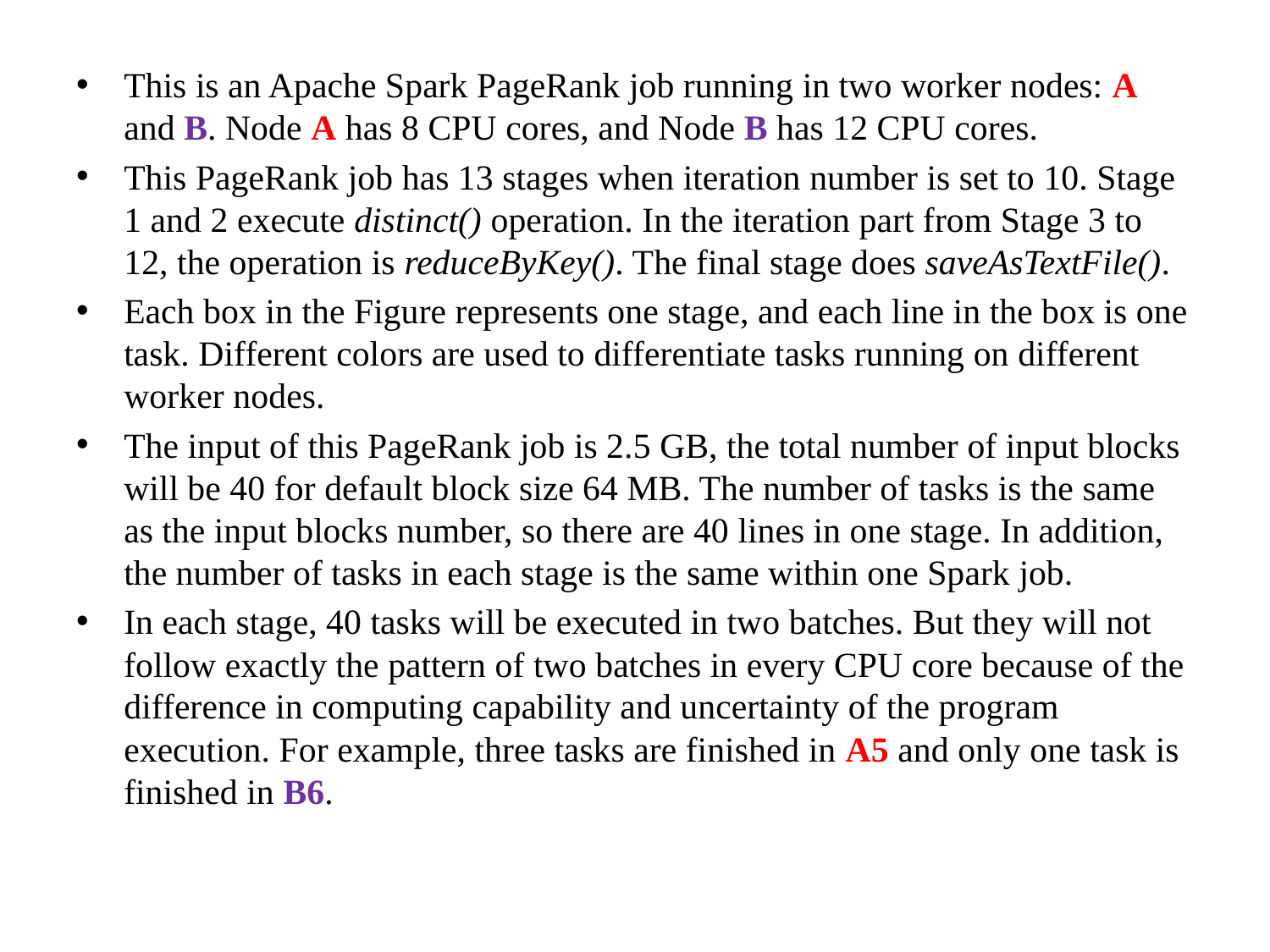

This is an Apache Spark PageRank job running in two worker nodes: A and B. Node A has 8 CPU cores, and Node B has 12 CPU cores.
This PageRank job has 13 stages when iteration number is set to 10. Stage 1 and 2 execute distinct() operation. In the iteration part from Stage 3 to 12, the operation is reduceByKey(). The final stage does saveAsTextFile().
Each box in the Figure represents one stage, and each line in the box is one task. Different colors are used to differentiate tasks running on different worker nodes.
The input of this PageRank job is 2.5 GB, the total number of input blocks will be 40 for default block size 64 MB. The number of tasks is the same as the input blocks number, so there are 40 lines in one stage. In addition, the number of tasks in each stage is the same within one Spark job.
In each stage, 40 tasks will be executed in two batches. But they will not follow exactly the pattern of two batches in every CPU core because of the difference in computing capability and uncertainty of the program execution. For example, three tasks are finished in A5 and only one task is finished in B6.